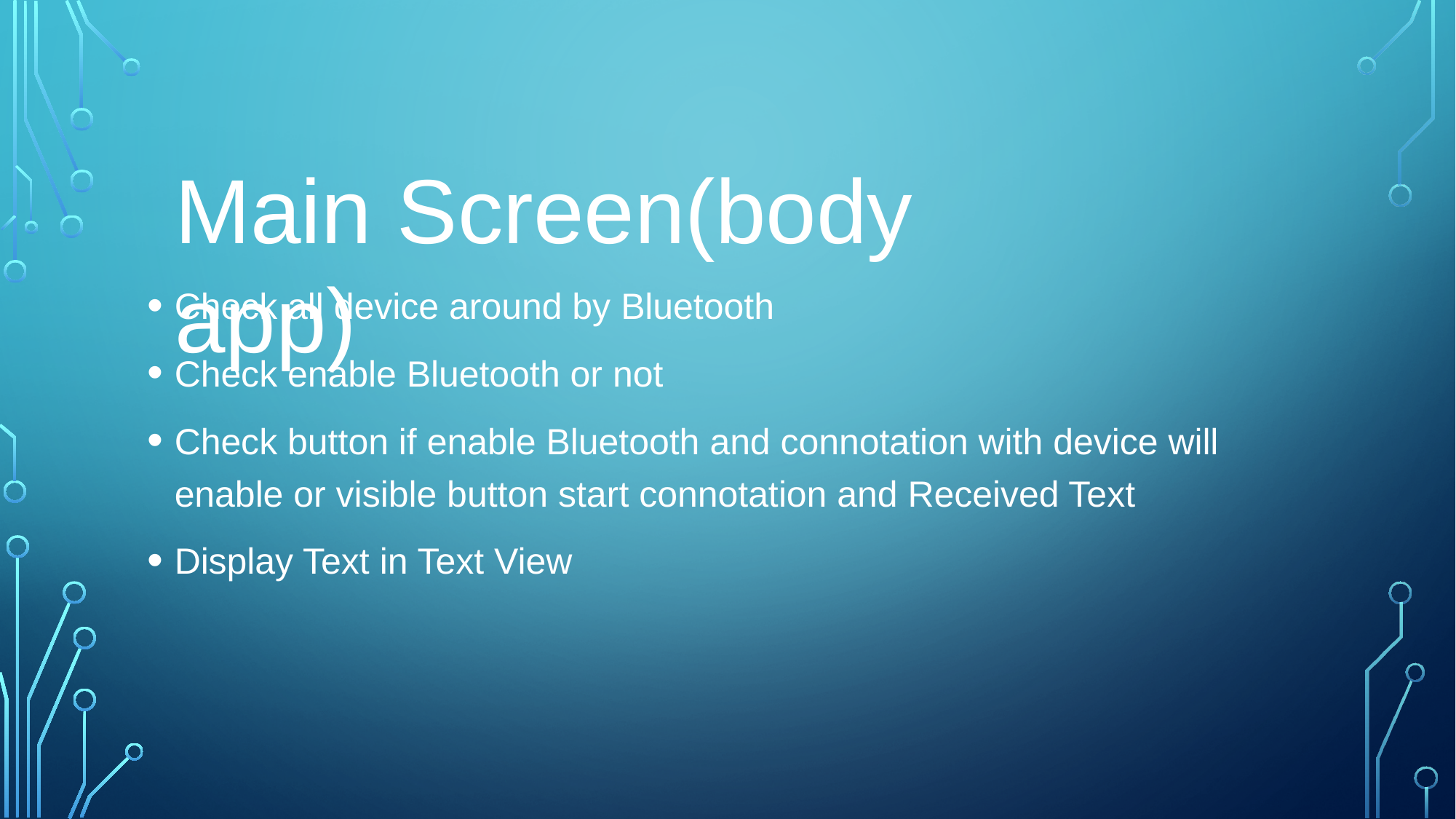

Main Screen(body app)
Check all device around by Bluetooth
Check enable Bluetooth or not
Check button if enable Bluetooth and connotation with device will enable or visible button start connotation and Received Text
Display Text in Text View